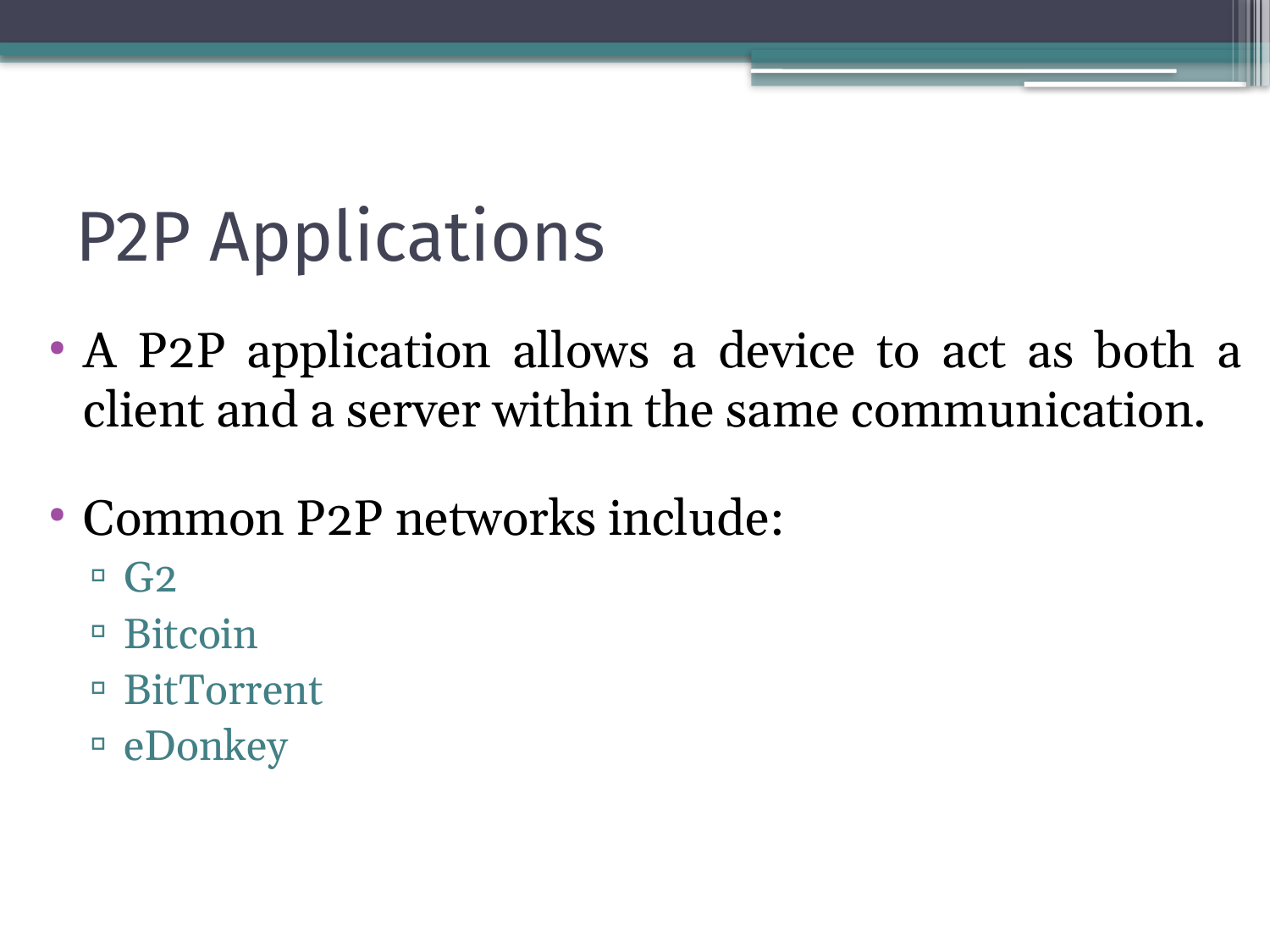

# P2P Applications
A P2P application allows a device to act as both a client and a server within the same communication.

Common P2P networks include:
G2
Bitcoin
BitTorrent
eDonkey